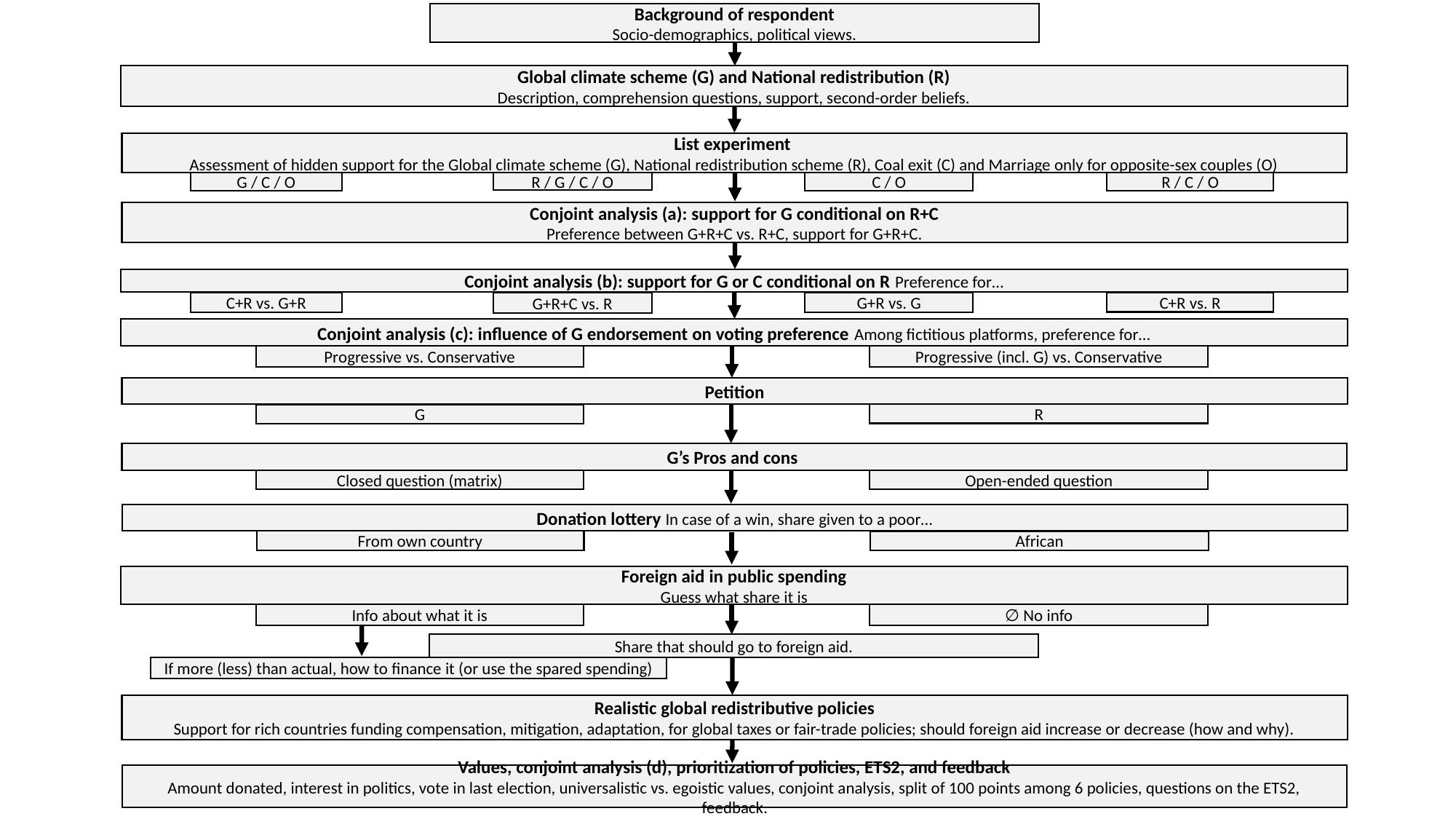

Background of respondent
Socio-demographics, political views.
Global climate scheme (G) and National redistribution (R)
Description, comprehension questions, support, second-order beliefs.
List experiment
Assessment of hidden support for the Global climate scheme (G), National redistribution scheme (R), Coal exit (C) and Marriage only for opposite-sex couples (O)
R / G / C / O
G / C / O
C / O
R / C / O
Conjoint analysis (a): support for G conditional on R+C
Preference between G+R+C vs. R+C, support for G+R+C.
Conjoint analysis (b): support for G or C conditional on R Preference for…
G+R vs. G
C+R vs. R
C+R vs. G+R
G+R+C vs. R
Conjoint analysis (c): influence of G endorsement on voting preference Among fictitious platforms, preference for…
Progressive vs. Conservative
Progressive (incl. G) vs. Conservative
Petition
R
G
G’s Pros and cons
Closed question (matrix)
Open-ended question
Donation lottery In case of a win, share given to a poor…
African
From own country
Foreign aid in public spending
Guess what share it is
∅ No info
Info about what it is
Share that should go to foreign aid.
If more (less) than actual, how to finance it (or use the spared spending)
Realistic global redistributive policies
Support for rich countries funding compensation, mitigation, adaptation, for global taxes or fair-trade policies; should foreign aid increase or decrease (how and why).
Values, conjoint analysis (d), prioritization of policies, ETS2, and feedback
Amount donated, interest in politics, vote in last election, universalistic vs. egoistic values, conjoint analysis, split of 100 points among 6 policies, questions on the ETS2, feedback.